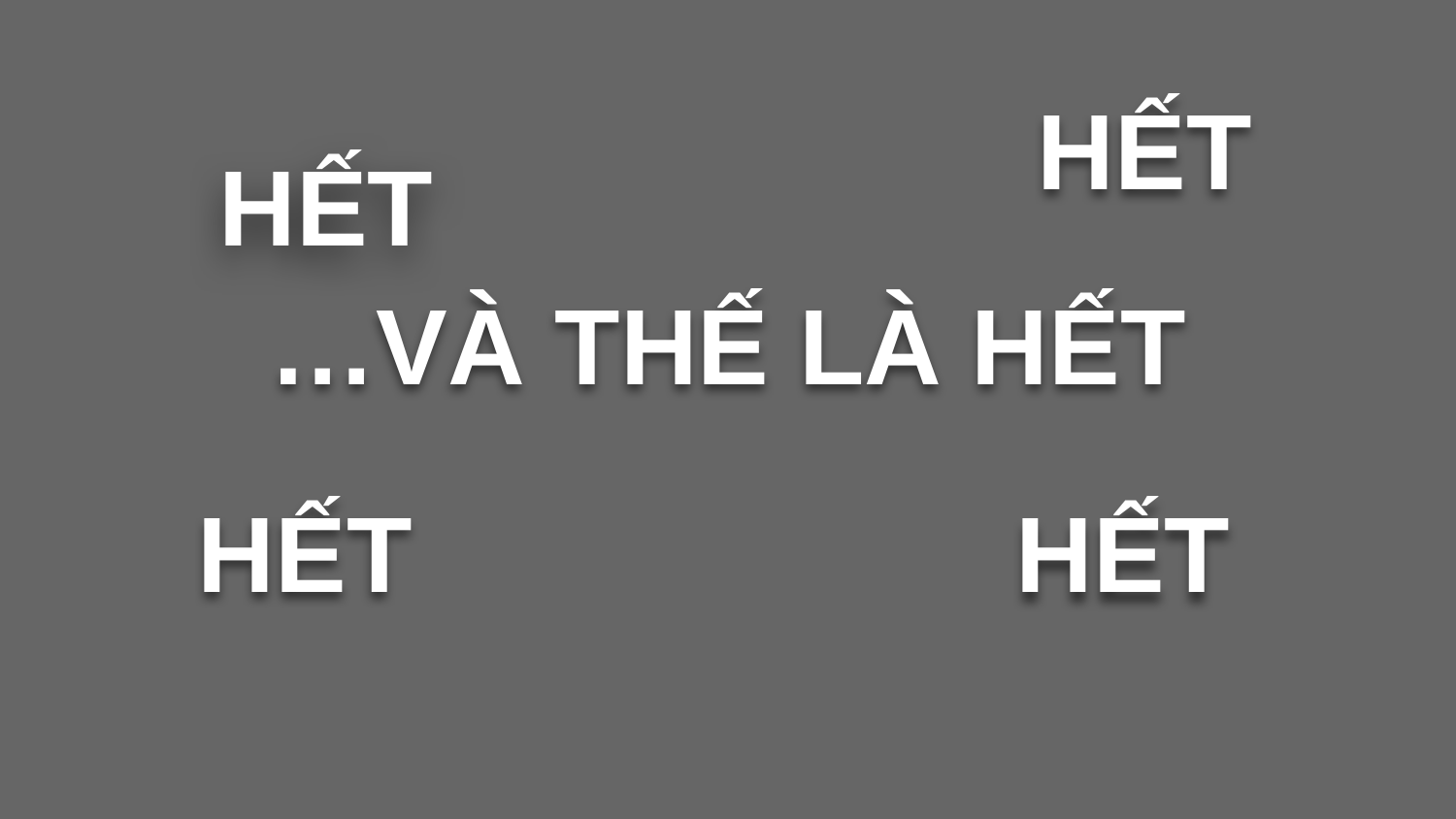

HẾT
HẾT
# …VÀ THẾ LÀ HẾT
HẾT
HẾT